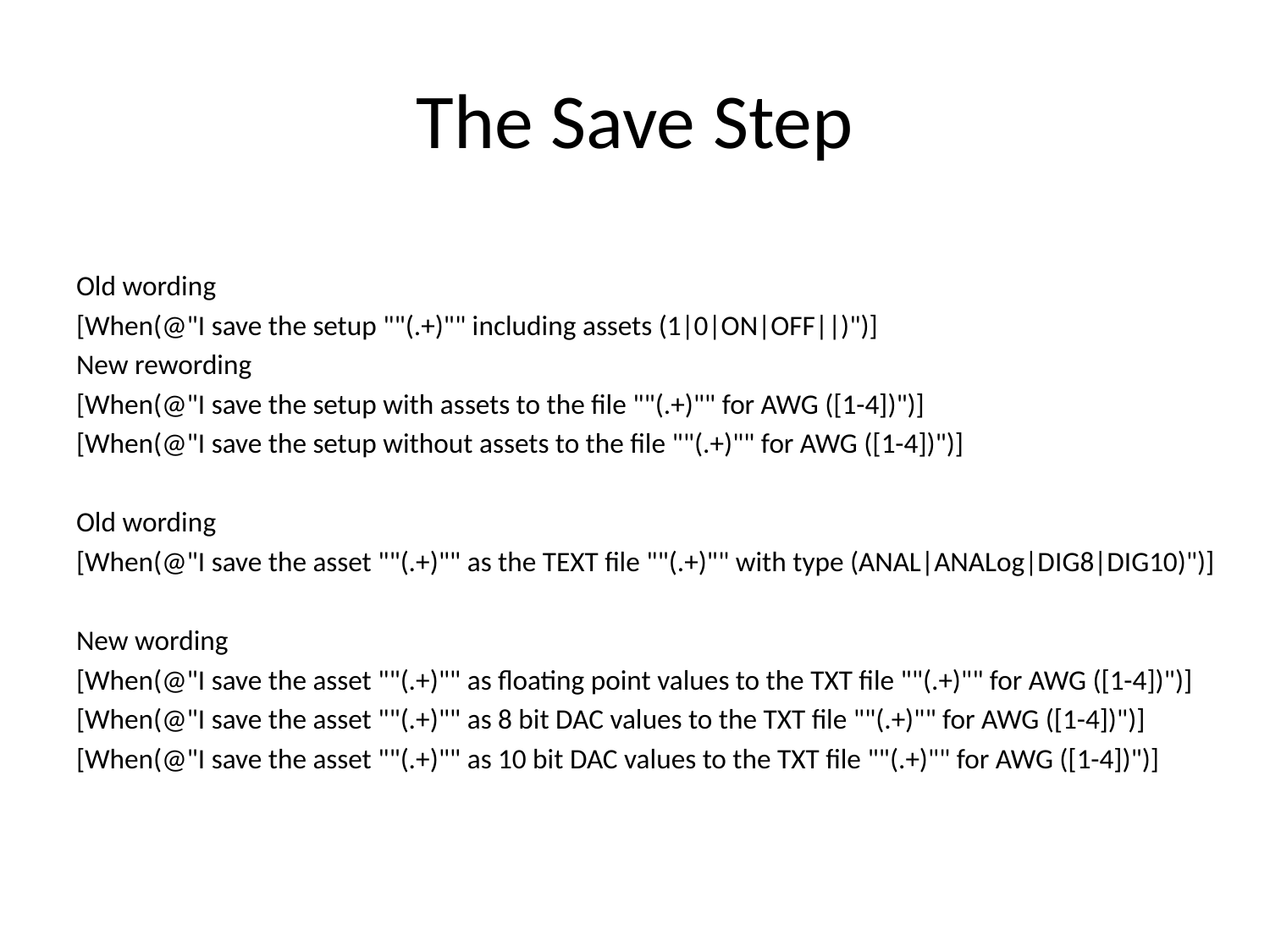

# The Save Step

Old wording
[When(@"I save the setup ""(.+)"" including assets (1|0|ON|OFF||)")]
New rewording
[When(@"I save the setup with assets to the file ""(.+)"" for AWG ([1-4])")]
[When(@"I save the setup without assets to the file ""(.+)"" for AWG ([1-4])")]

Old wording
[When(@"I save the asset ""(.+)"" as the TEXT file ""(.+)"" with type (ANAL|ANALog|DIG8|DIG10)")]

New wording
[When(@"I save the asset ""(.+)"" as floating point values to the TXT file ""(.+)"" for AWG ([1-4])")]
[When(@"I save the asset ""(.+)"" as 8 bit DAC values to the TXT file ""(.+)"" for AWG ([1-4])")]
[When(@"I save the asset ""(.+)"" as 10 bit DAC values to the TXT file ""(.+)"" for AWG ([1-4])")]